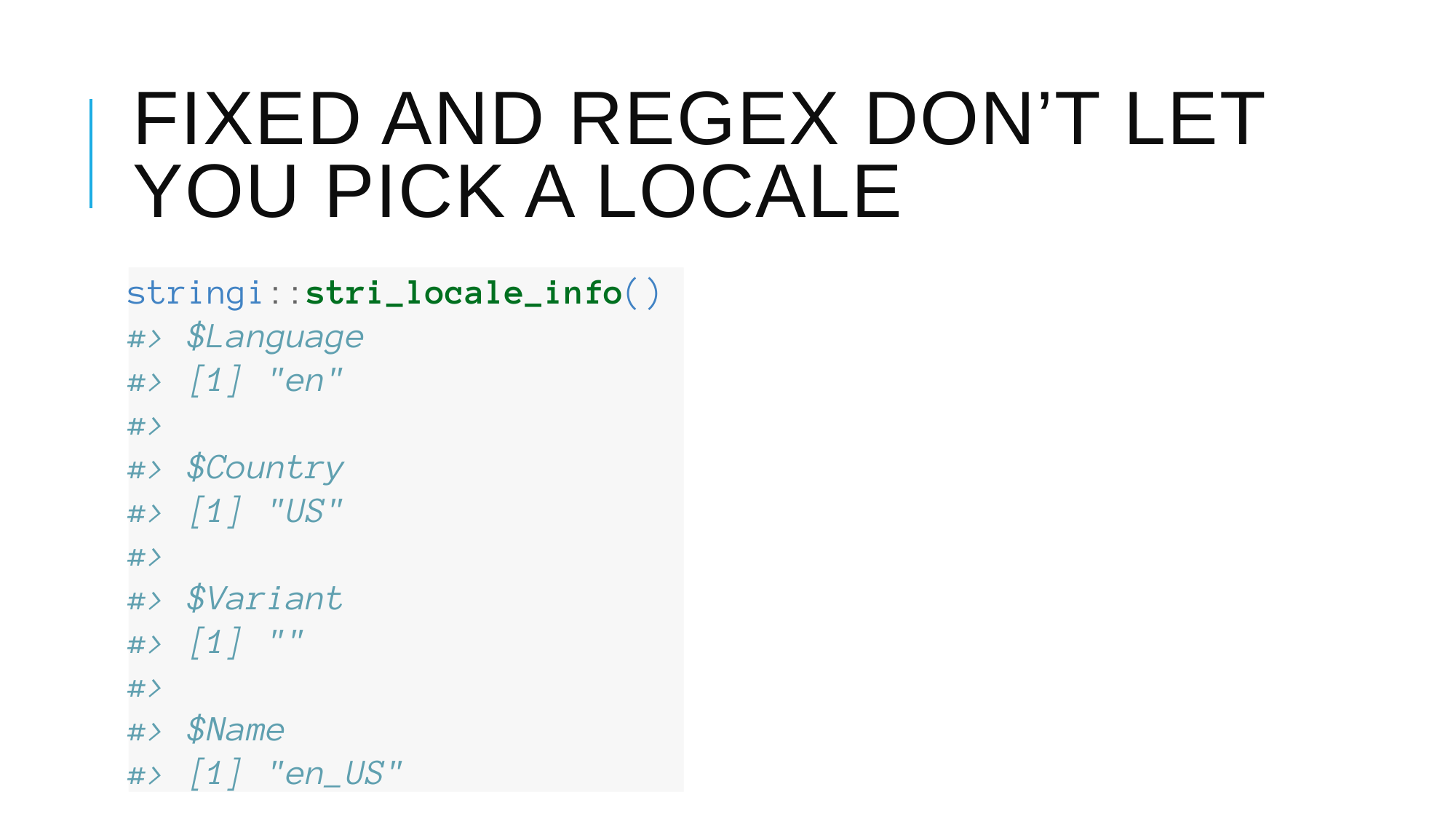

# Fixed and regex don’t let you pick a locale
stringi::stri_locale_info()
#> $Language
#> [1] "en"
#>
#> $Country
#> [1] "US"
#>
#> $Variant
#> [1] ""
#>
#> $Name
#> [1] "en_US"